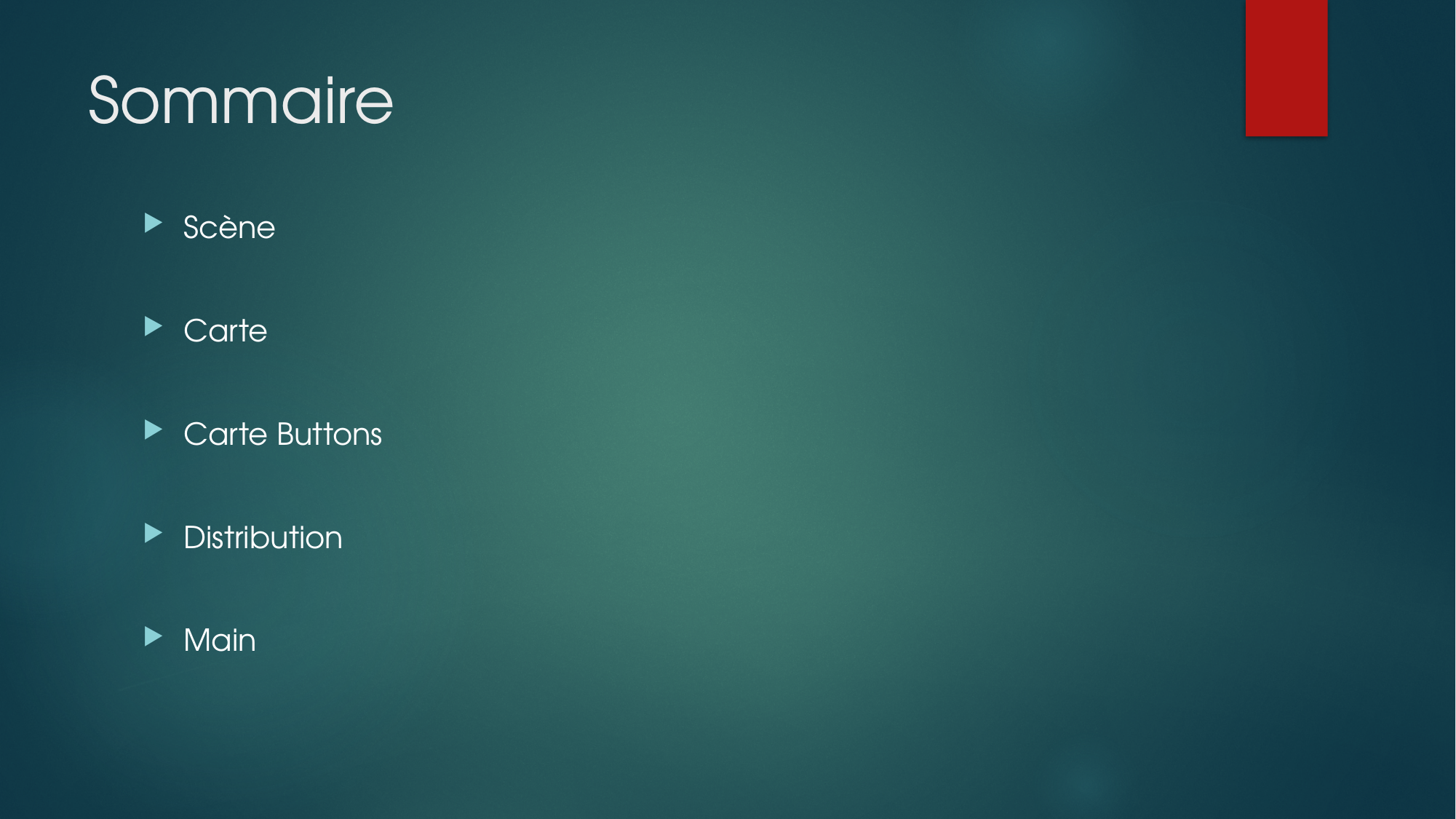

# Sommaire
Scène

Carte

Carte Buttons

Distribution

Main